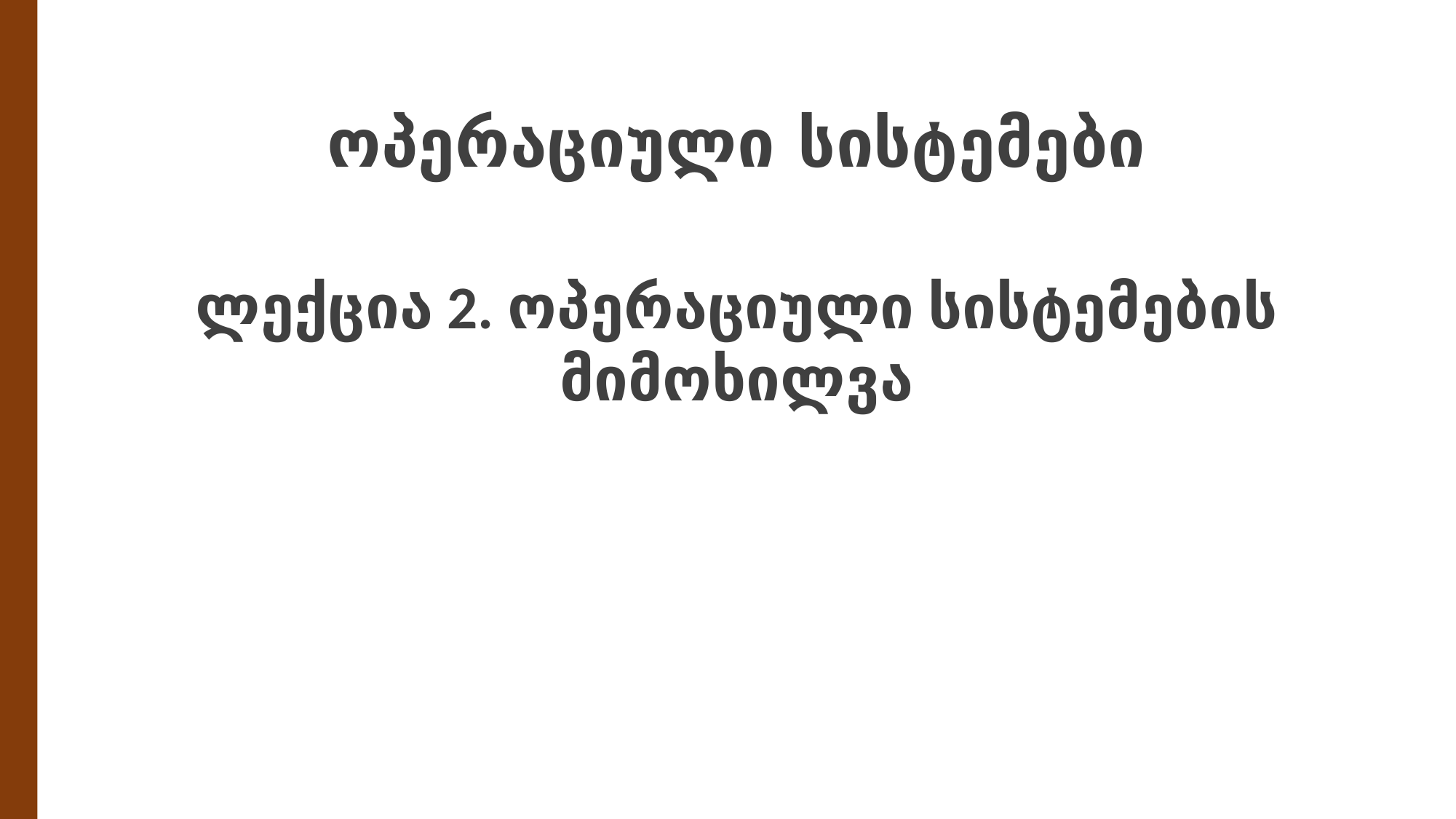

# ოპერაციული სისტემები
ლექცია 2. ოპერაციული სისტემების მიმოხილვა